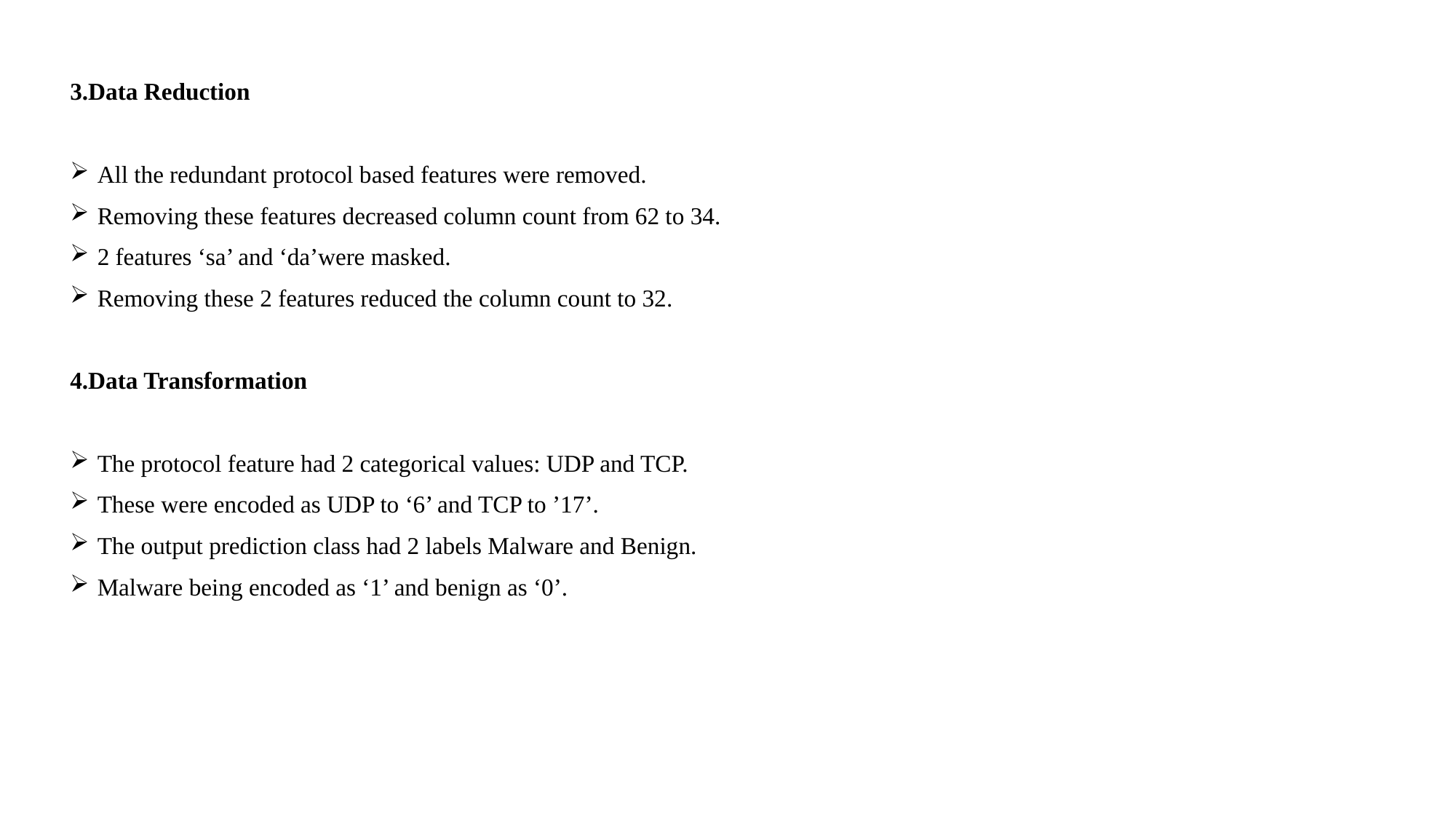

3.Data Reduction

All the redundant protocol based features were removed.
Removing these features decreased column count from 62 to 34.
2 features ‘sa’ and ‘da’were masked.
Removing these 2 features reduced the column count to 32.

4.Data Transformation

The protocol feature had 2 categorical values: UDP and TCP.
These were encoded as UDP to ‘6’ and TCP to ’17’.
The output prediction class had 2 labels Malware and Benign.
Malware being encoded as ‘1’ and benign as ‘0’.